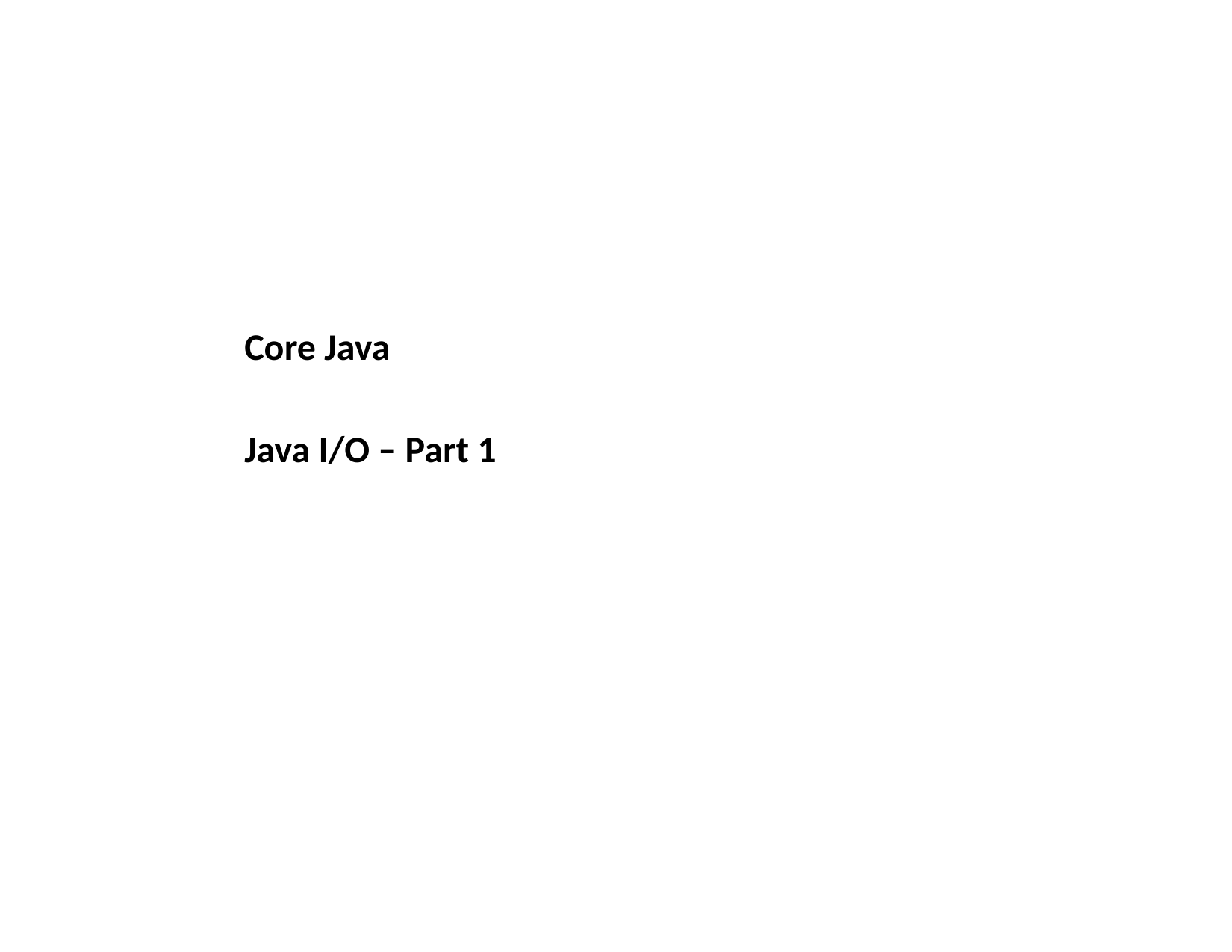

Core Java
Core Java
Java I/O – Part 1

LEVEL – PRACTITIONER